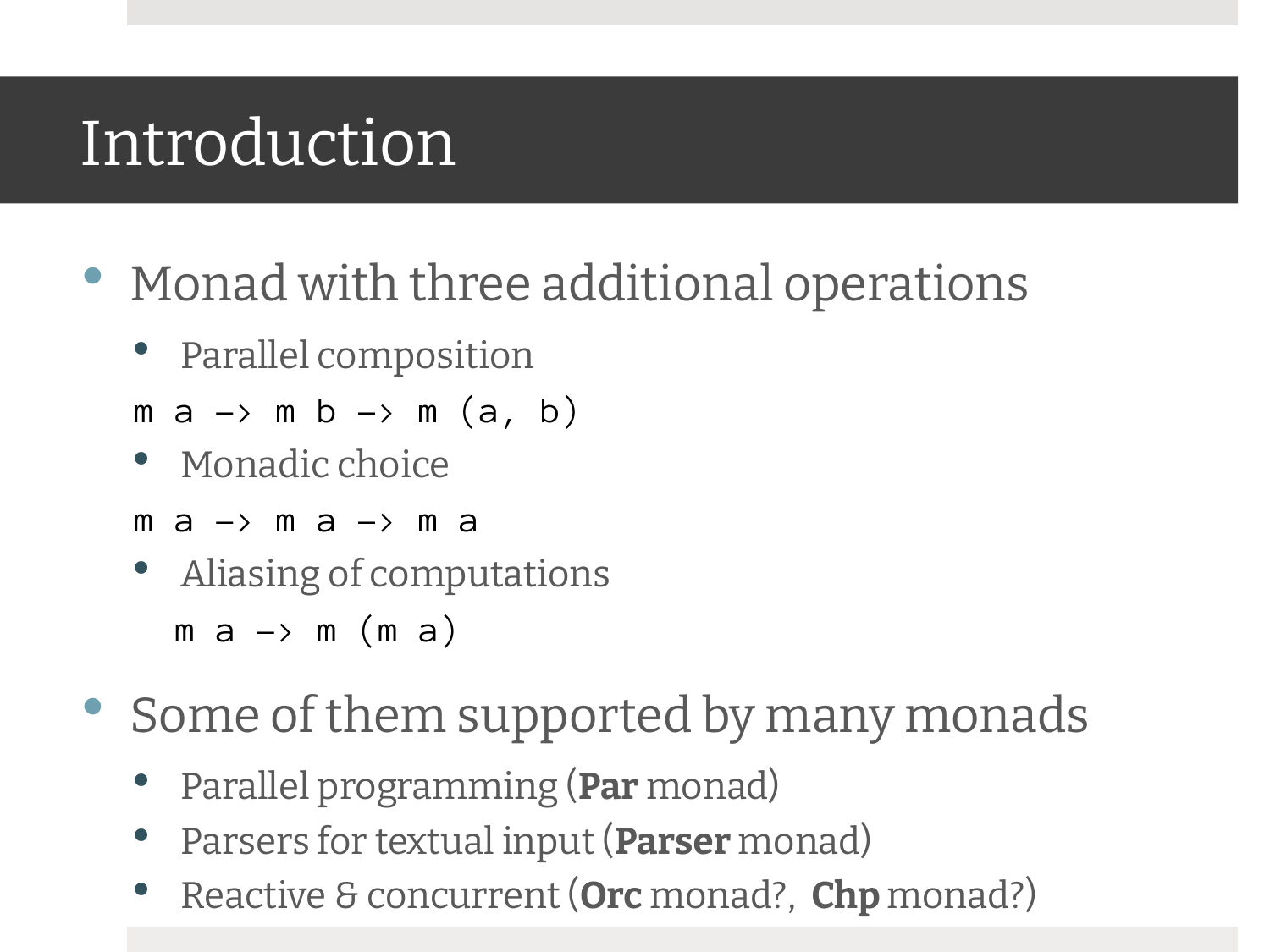

# Introduction
Monad with three additional operations
Parallel composition
	m a -> m b -> m (a, b)
Monadic choice
	m a -> m a -> m a
Aliasing of computations
	m a -> m (m a)
Some of them supported by many monads
Parallel programming (Par monad)
Parsers for textual input (Parser monad)
Reactive & concurrent (Orc monad?,  Chp monad?)